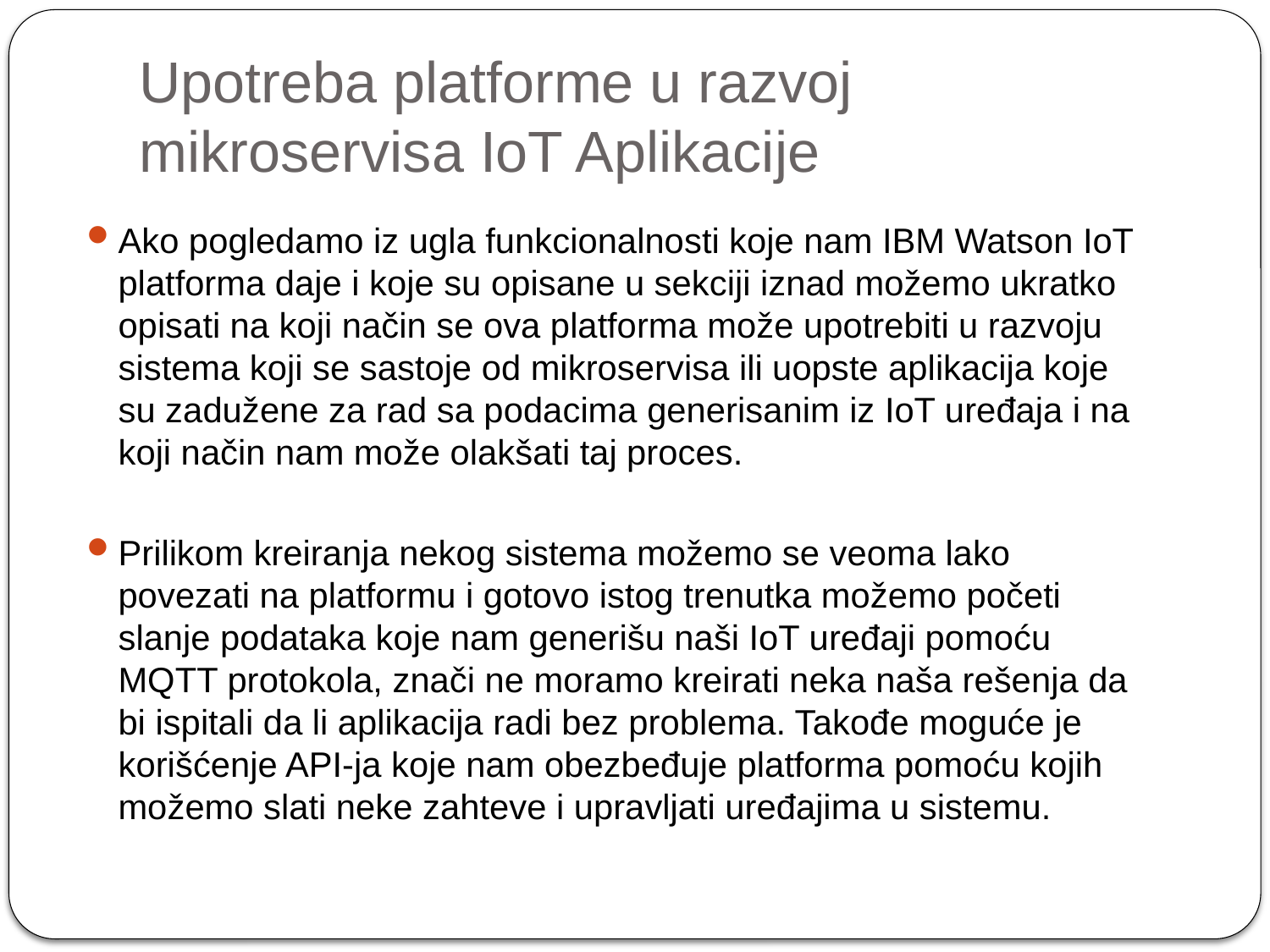

# Upotreba platforme u razvoj mikroservisa IoT Aplikacije
Ako pogledamo iz ugla funkcionalnosti koje nam IBM Watson IoT platforma daje i koje su opisane u sekciji iznad možemo ukratko opisati na koji način se ova platforma može upotrebiti u razvoju sistema koji se sastoje od mikroservisa ili uopste aplikacija koje su zadužene za rad sa podacima generisanim iz IoT uređaja i na koji način nam može olakšati taj proces.

Prilikom kreiranja nekog sistema možemo se veoma lako povezati na platformu i gotovo istog trenutka možemo početi slanje podataka koje nam generišu naši IoT uređaji pomoću MQTT protokola, znači ne moramo kreirati neka naša rešenja da bi ispitali da li aplikacija radi bez problema. Takođe moguće je korišćenje API-ja koje nam obezbeđuje platforma pomoću kojih možemo slati neke zahteve i upravljati uređajima u sistemu.